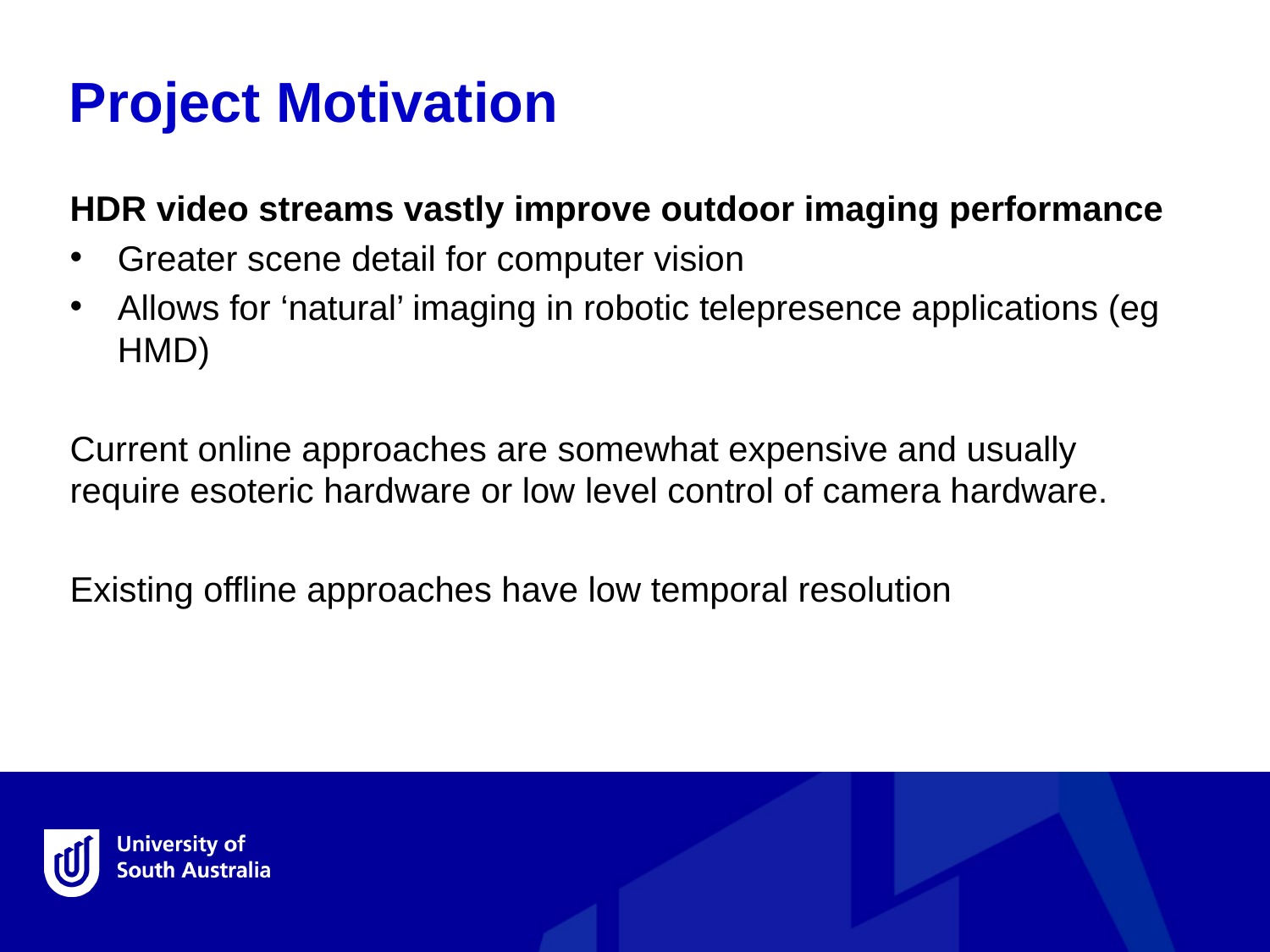

Project Motivation
HDR video streams vastly improve outdoor imaging performance
Greater scene detail for computer vision
Allows for ‘natural’ imaging in robotic telepresence applications (eg HMD)

Current online approaches are somewhat expensive and usually require esoteric hardware or low level control of camera hardware.

Existing offline approaches have low temporal resolution